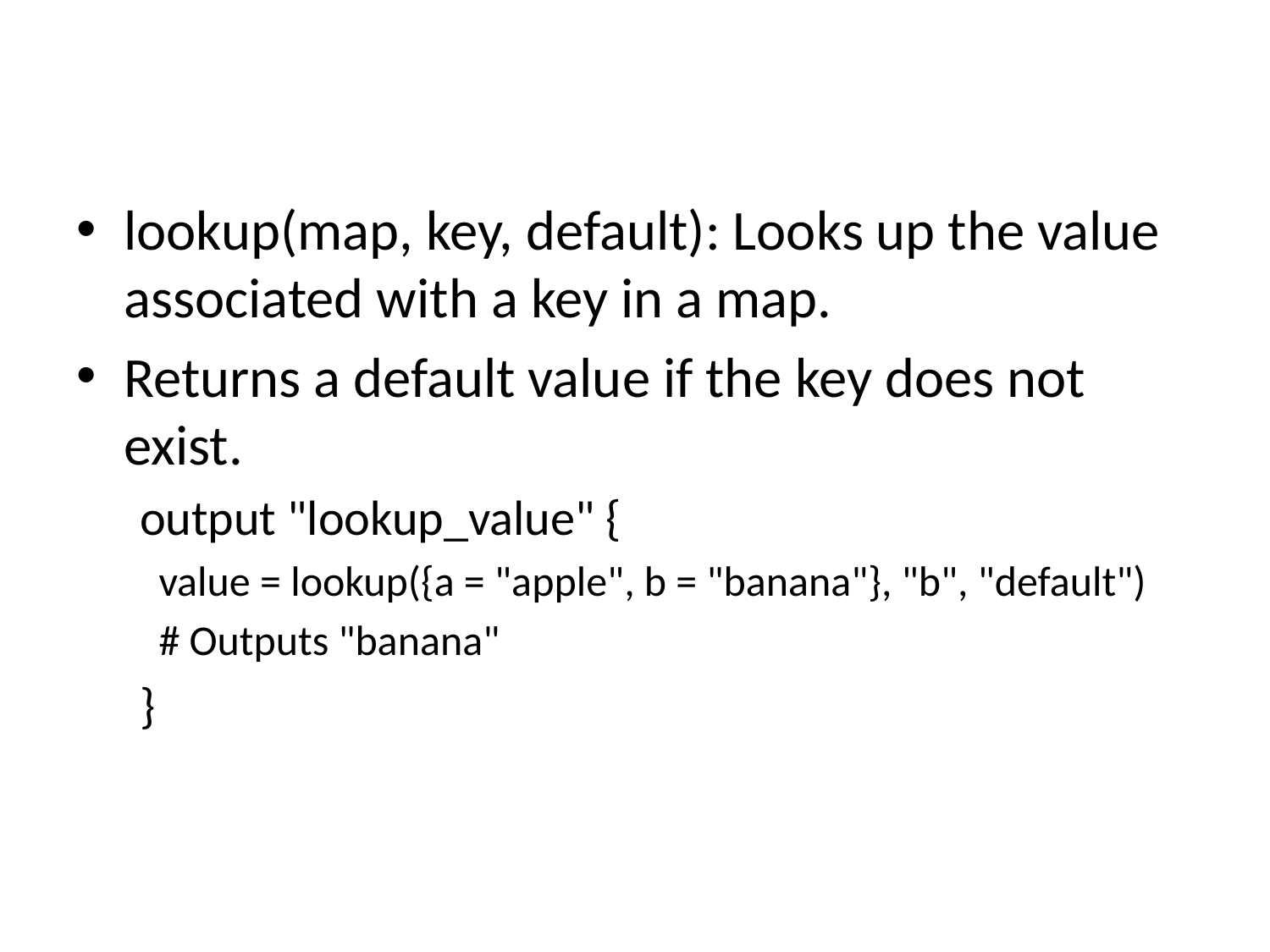

lookup(map, key, default): Looks up the value associated with a key in a map.
Returns a default value if the key does not exist.
output "lookup_value" {
  value = lookup({a = "apple", b = "banana"}, "b", "default")
  # Outputs "banana"
}